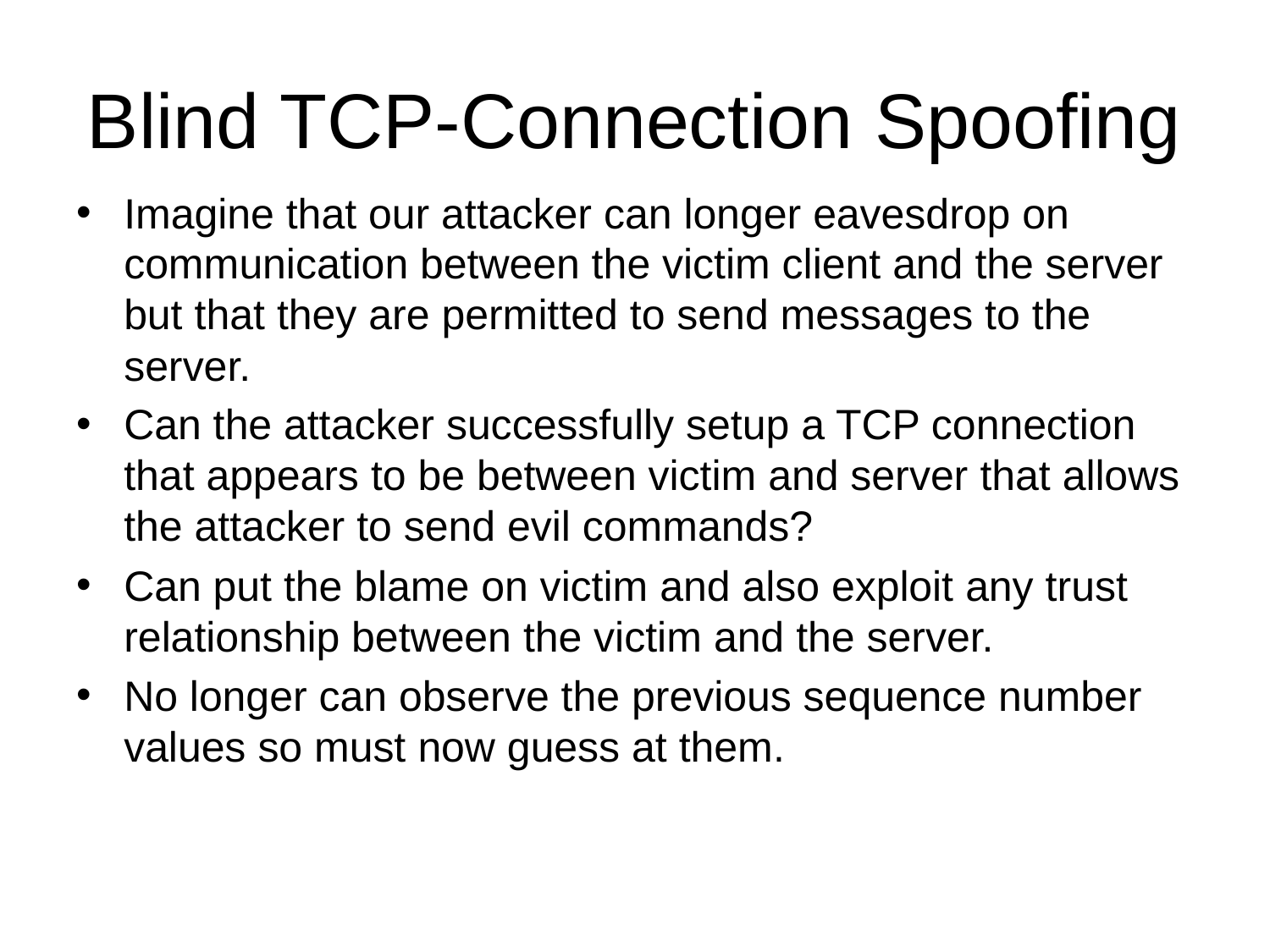

# Blind TCP-Connection Spoofing
Imagine that our attacker can longer eavesdrop on communication between the victim client and the server but that they are permitted to send messages to the server.
Can the attacker successfully setup a TCP connection that appears to be between victim and server that allows the attacker to send evil commands?
Can put the blame on victim and also exploit any trust relationship between the victim and the server.
No longer can observe the previous sequence number values so must now guess at them.